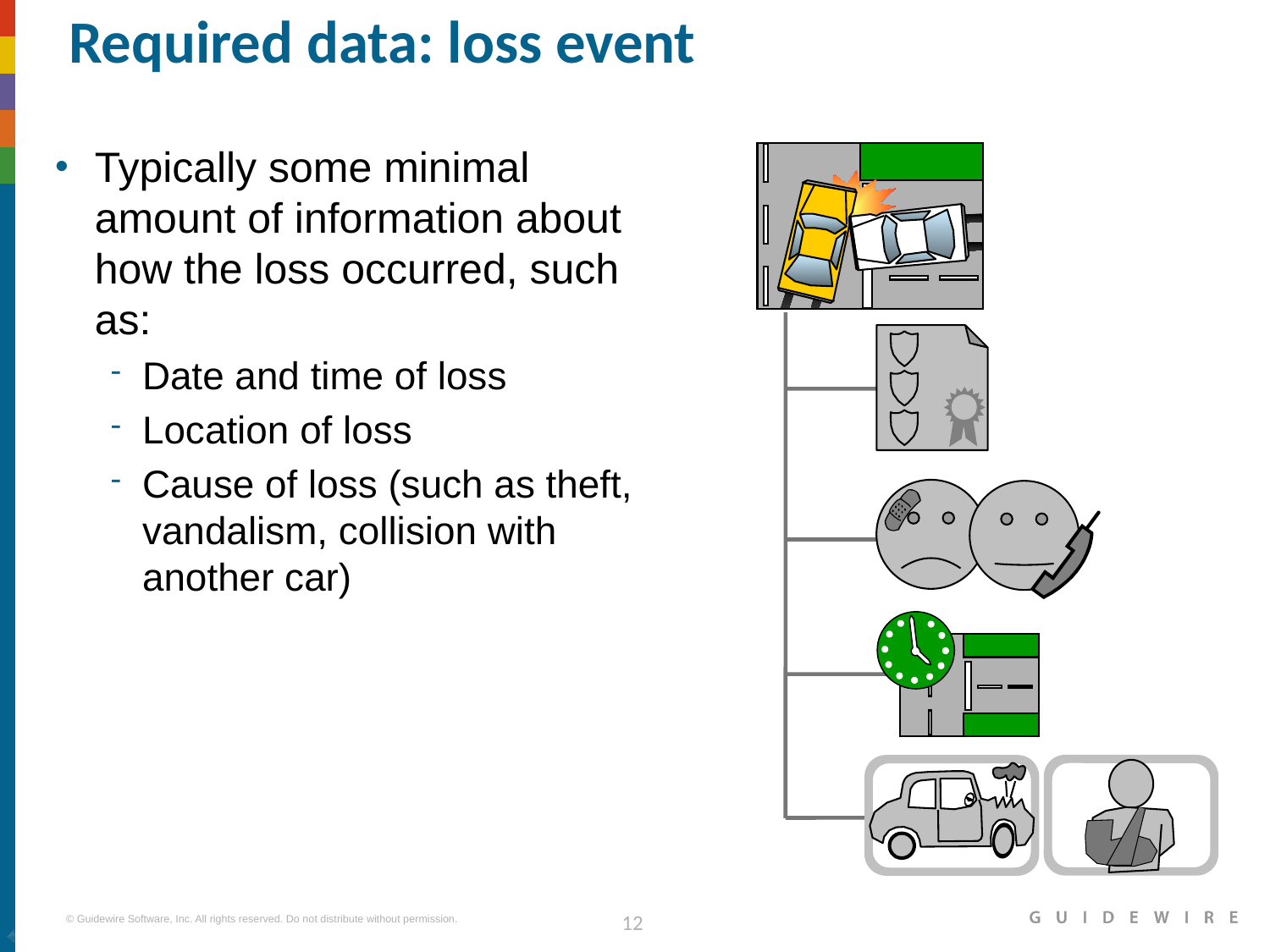

# Required data: loss event
Typically some minimal amount of information about how the loss occurred, such as:
Date and time of loss
Location of loss
Cause of loss (such as theft, vandalism, collision with another car)

|EOS~012|